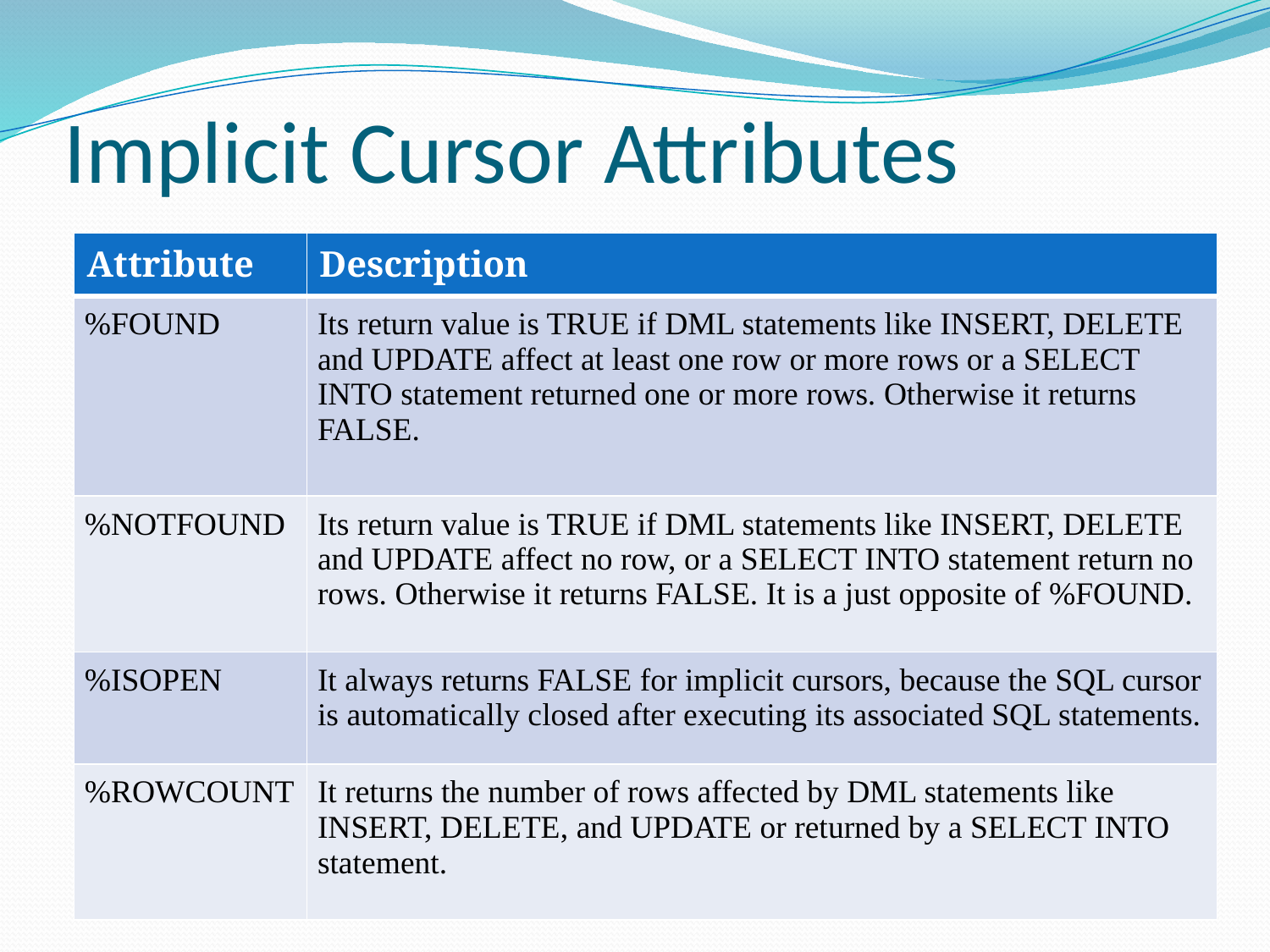

# Implicit Cursor Attributes
| Attribute | Description |
| --- | --- |
| %FOUND | Its return value is TRUE if DML statements like INSERT, DELETE and UPDATE affect at least one row or more rows or a SELECT INTO statement returned one or more rows. Otherwise it returns FALSE. |
| %NOTFOUND | Its return value is TRUE if DML statements like INSERT, DELETE and UPDATE affect no row, or a SELECT INTO statement return no rows. Otherwise it returns FALSE. It is a just opposite of %FOUND. |
| %ISOPEN | It always returns FALSE for implicit cursors, because the SQL cursor is automatically closed after executing its associated SQL statements. |
| %ROWCOUNT | It returns the number of rows affected by DML statements like INSERT, DELETE, and UPDATE or returned by a SELECT INTO statement. |